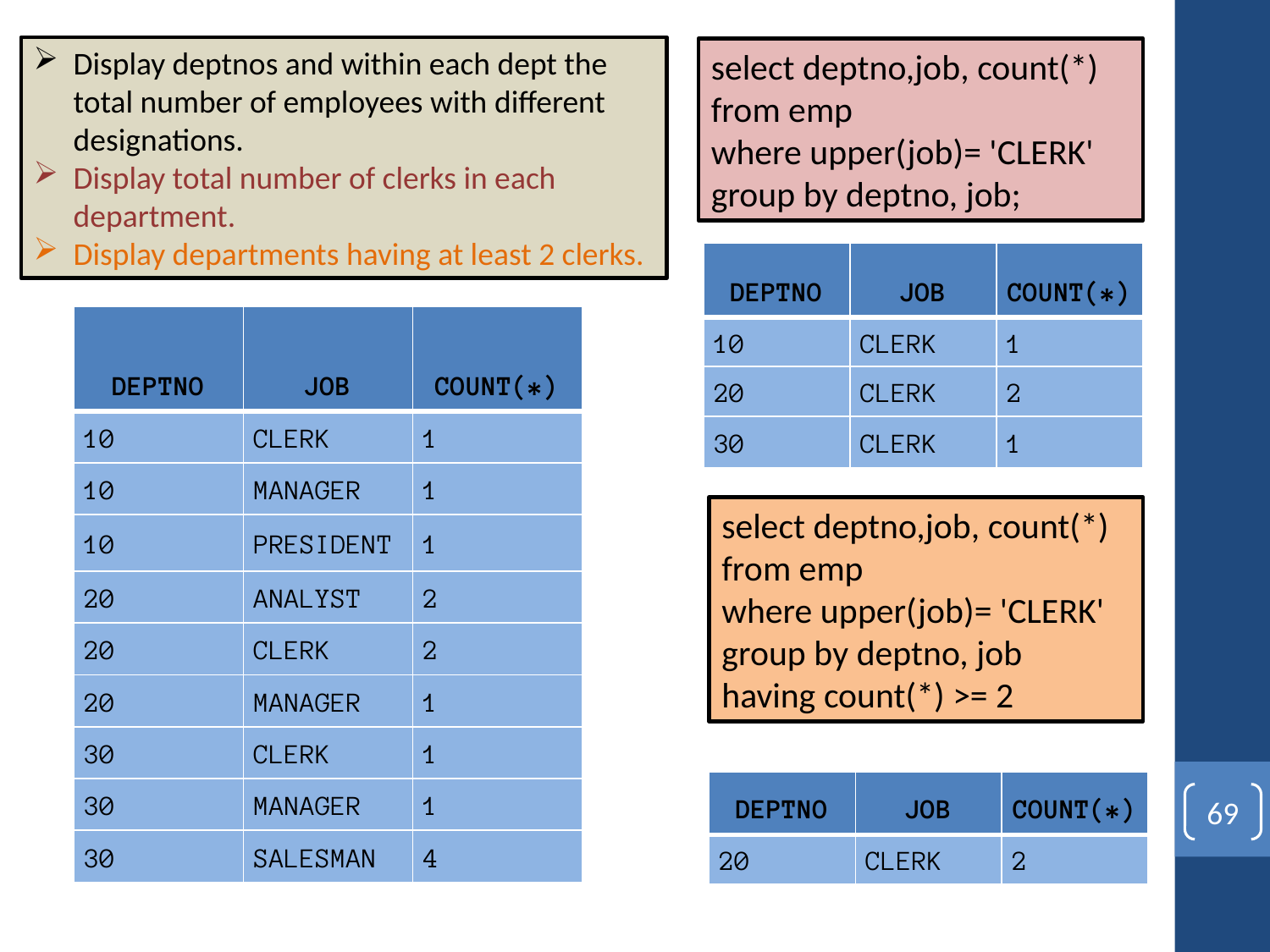

Display deptnos and within each dept the total number of employees with different designations.
Display total number of clerks in each department.
Display departments having at least 2 clerks.
select deptno,job, count(*)
from emp
where upper(job)= 'CLERK'
group by deptno, job;
| DEPTNO | JOB | COUNT(\*) |
| --- | --- | --- |
| 10 | CLERK | 1 |
| 20 | CLERK | 2 |
| 30 | CLERK | 1 |
| DEPTNO | JOB | COUNT(\*) |
| --- | --- | --- |
| 10 | CLERK | 1 |
| 10 | MANAGER | 1 |
| 10 | PRESIDENT | 1 |
| 20 | ANALYST | 2 |
| 20 | CLERK | 2 |
| 20 | MANAGER | 1 |
| 30 | CLERK | 1 |
| 30 | MANAGER | 1 |
| 30 | SALESMAN | 4 |
select deptno,job, count(*)
from emp
where upper(job)= 'CLERK'
group by deptno, job
having count(*) >= 2
| DEPTNO | JOB | COUNT(\*) |
| --- | --- | --- |
| 20 | CLERK | 2 |
69